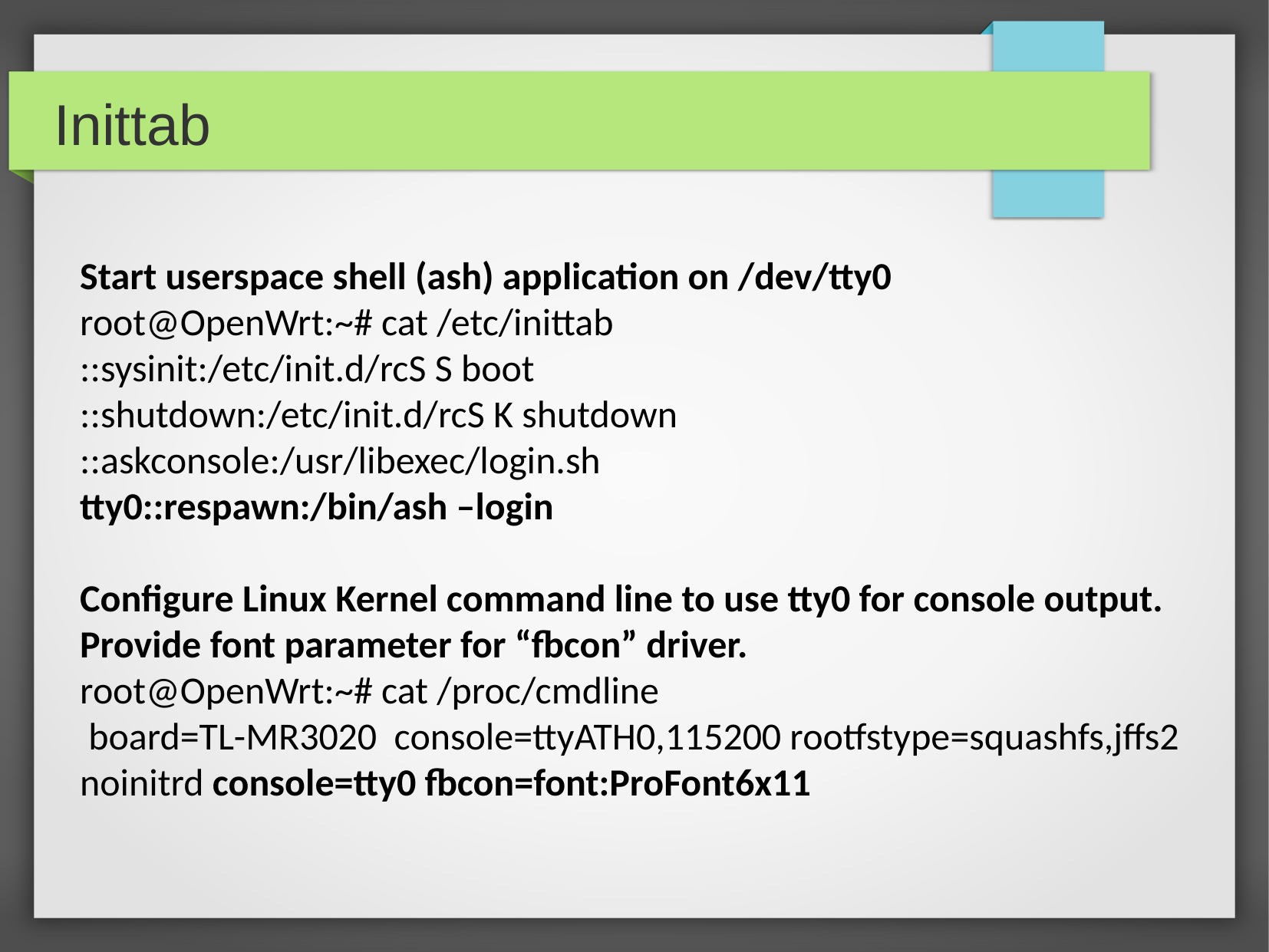

Inittab
Start userspace shell (ash) application on /dev/tty0
root@OpenWrt:~# cat /etc/inittab
::sysinit:/etc/init.d/rcS S boot
::shutdown:/etc/init.d/rcS K shutdown
::askconsole:/usr/libexec/login.sh
tty0::respawn:/bin/ash –login

Configure Linux Kernel command line to use tty0 for console output. Provide font parameter for “fbcon” driver.
root@OpenWrt:~# cat /proc/cmdline
 board=TL-MR3020  console=ttyATH0,115200 rootfstype=squashfs,jffs2 noinitrd console=tty0 fbcon=font:ProFont6x11